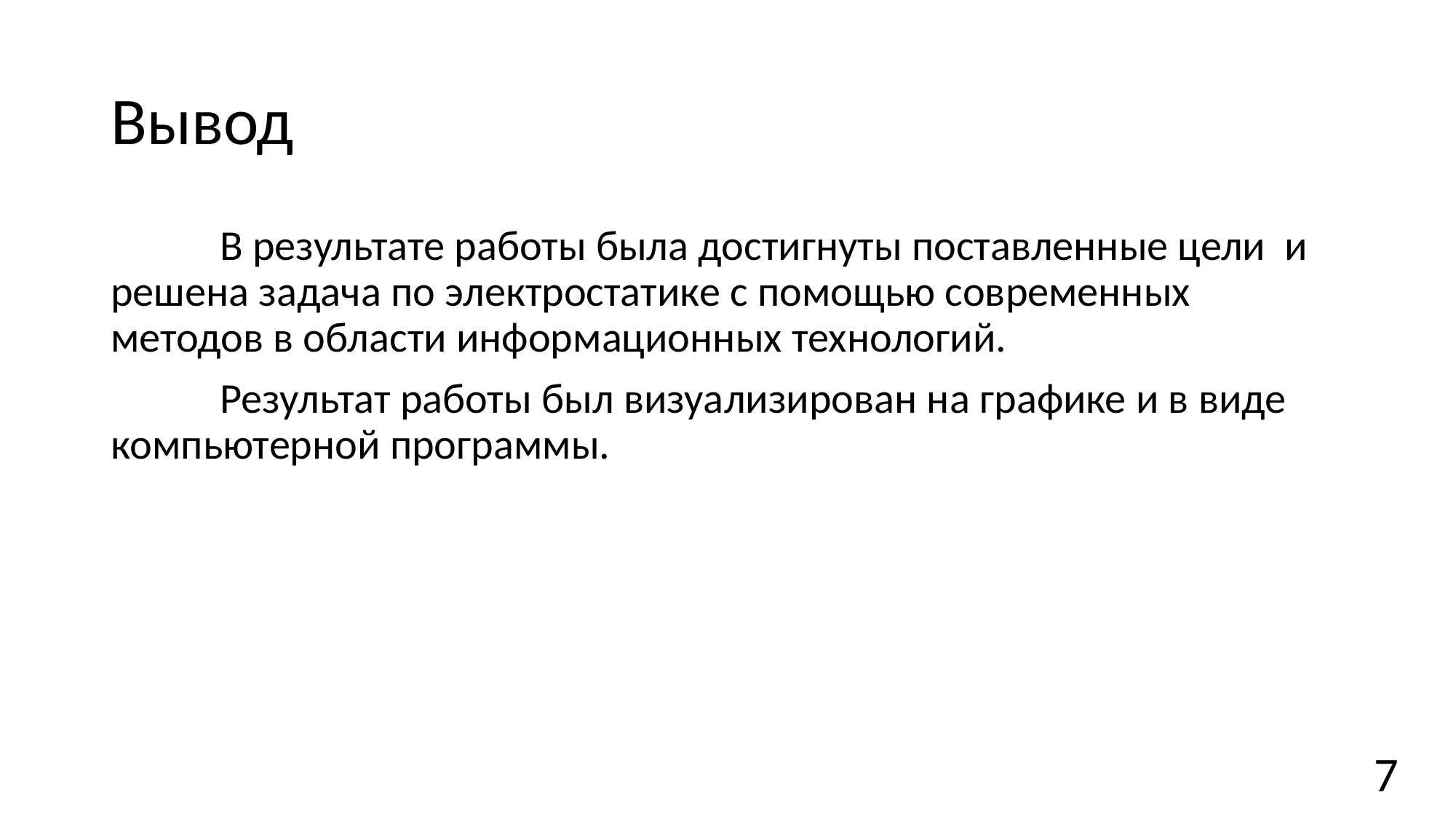

# Вывод
	В результате работы была достигнуты поставленные цели  и решена задача по электростатике с помощью современных методов в области информационных технологий.
	Результат работы был визуализирован на графике и в виде компьютерной программы.
7